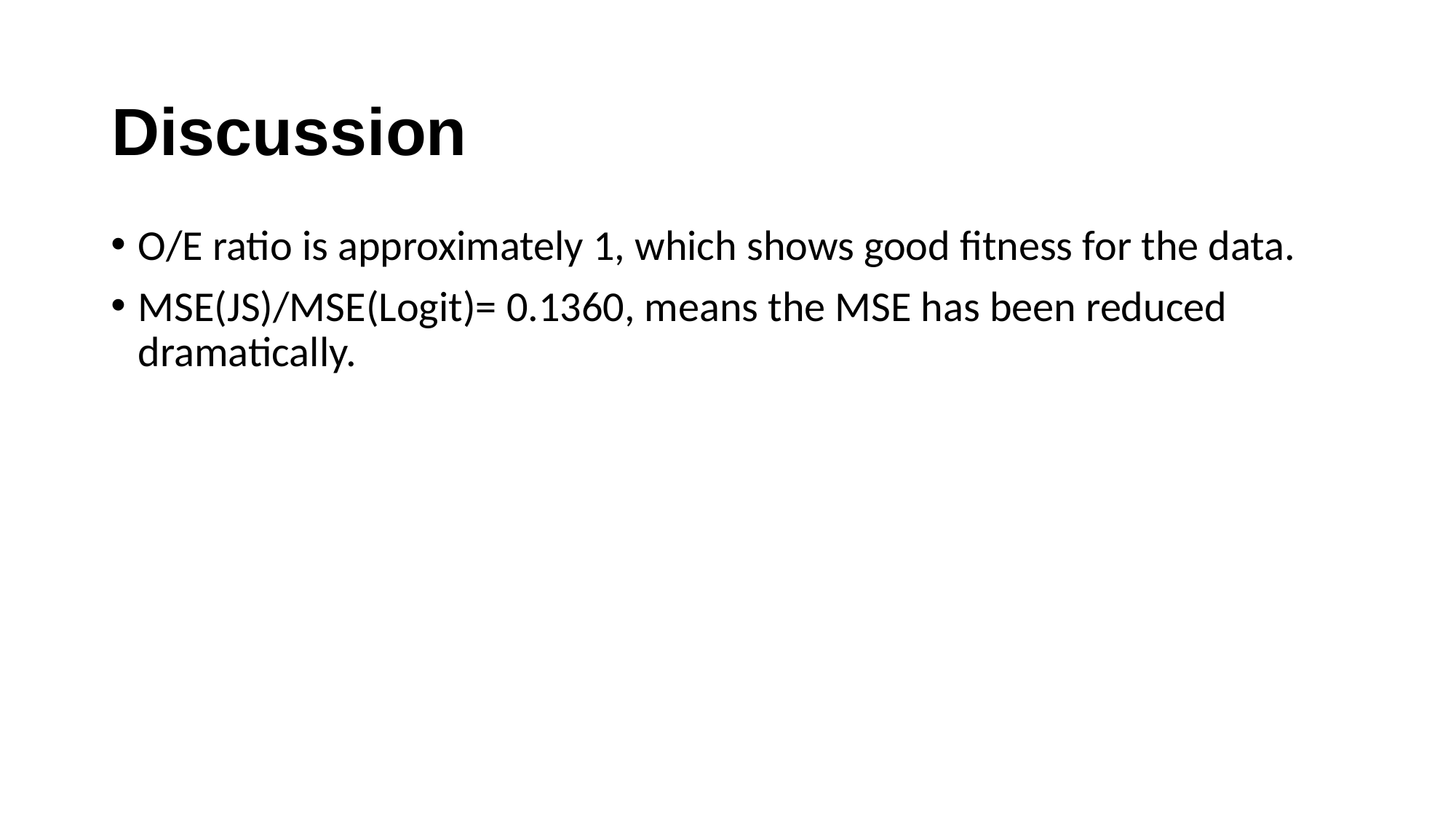

Discussion
O/E ratio is approximately 1, which shows good fitness for the data.
MSE(JS)/MSE(Logit)= 0.1360, means the MSE has been reduced dramatically.